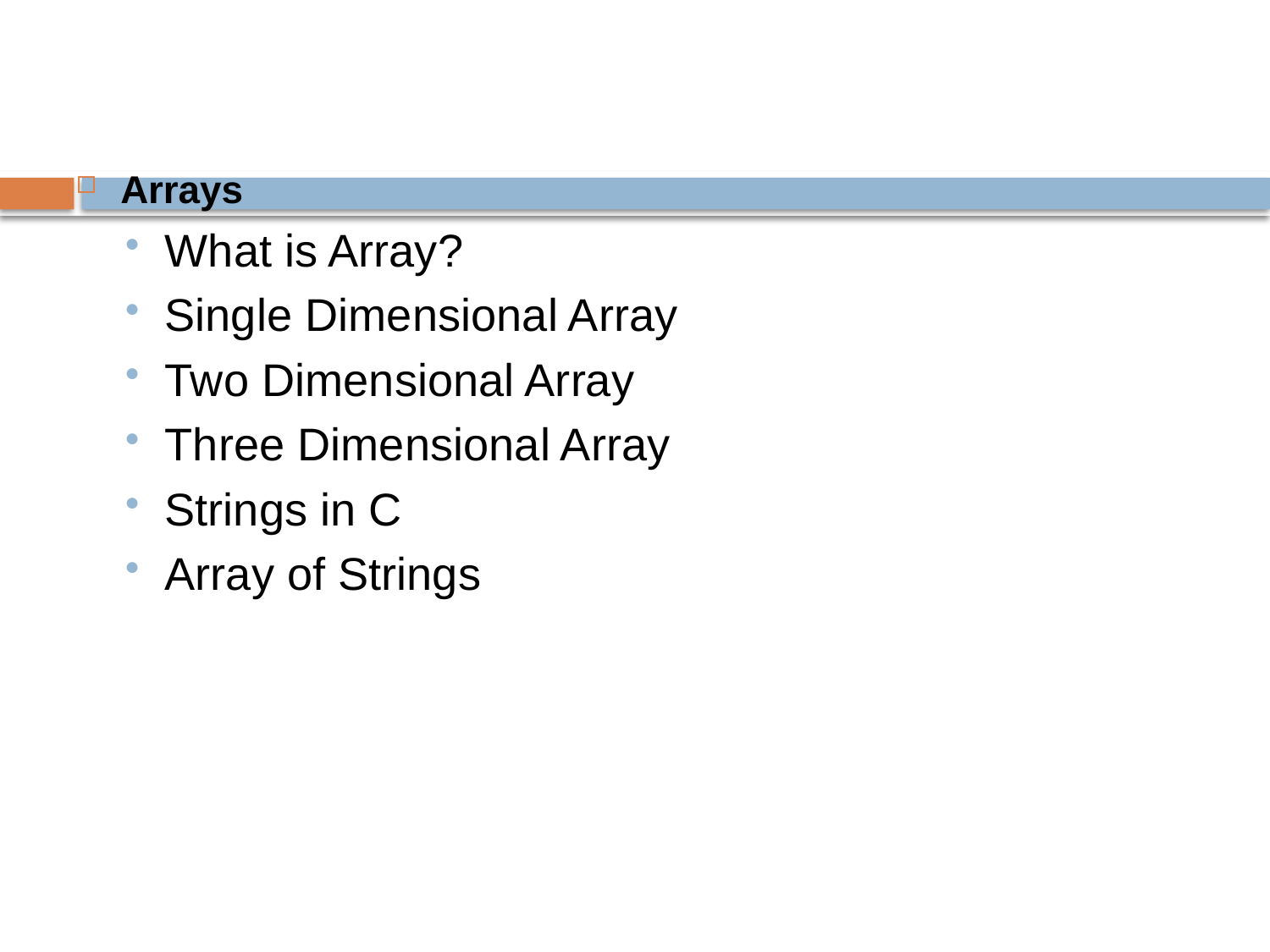

Arrays
What is Array?
Single Dimensional Array
Two Dimensional Array
Three Dimensional Array
Strings in C
Array of Strings